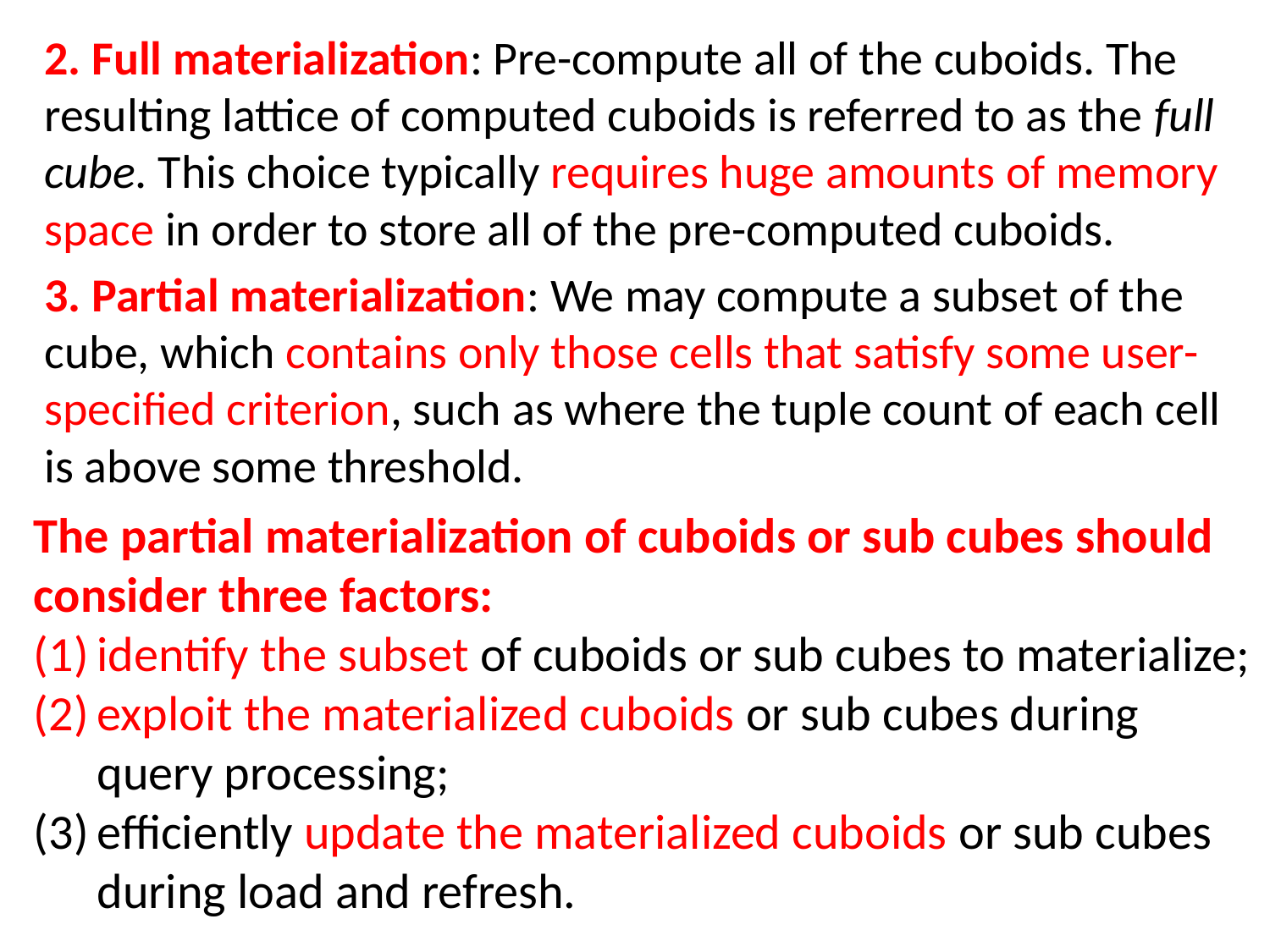

2. Full materialization: Pre-compute all of the cuboids. The resulting lattice of computed cuboids is referred to as the full cube. This choice typically requires huge amounts of memory space in order to store all of the pre-computed cuboids.
3. Partial materialization: We may compute a subset of the cube, which contains only those cells that satisfy some user-specified criterion, such as where the tuple count of each cell is above some threshold.
The partial materialization of cuboids or sub cubes should consider three factors:
identify the subset of cuboids or sub cubes to materialize;
exploit the materialized cuboids or sub cubes during query processing;
efficiently update the materialized cuboids or sub cubes during load and refresh.